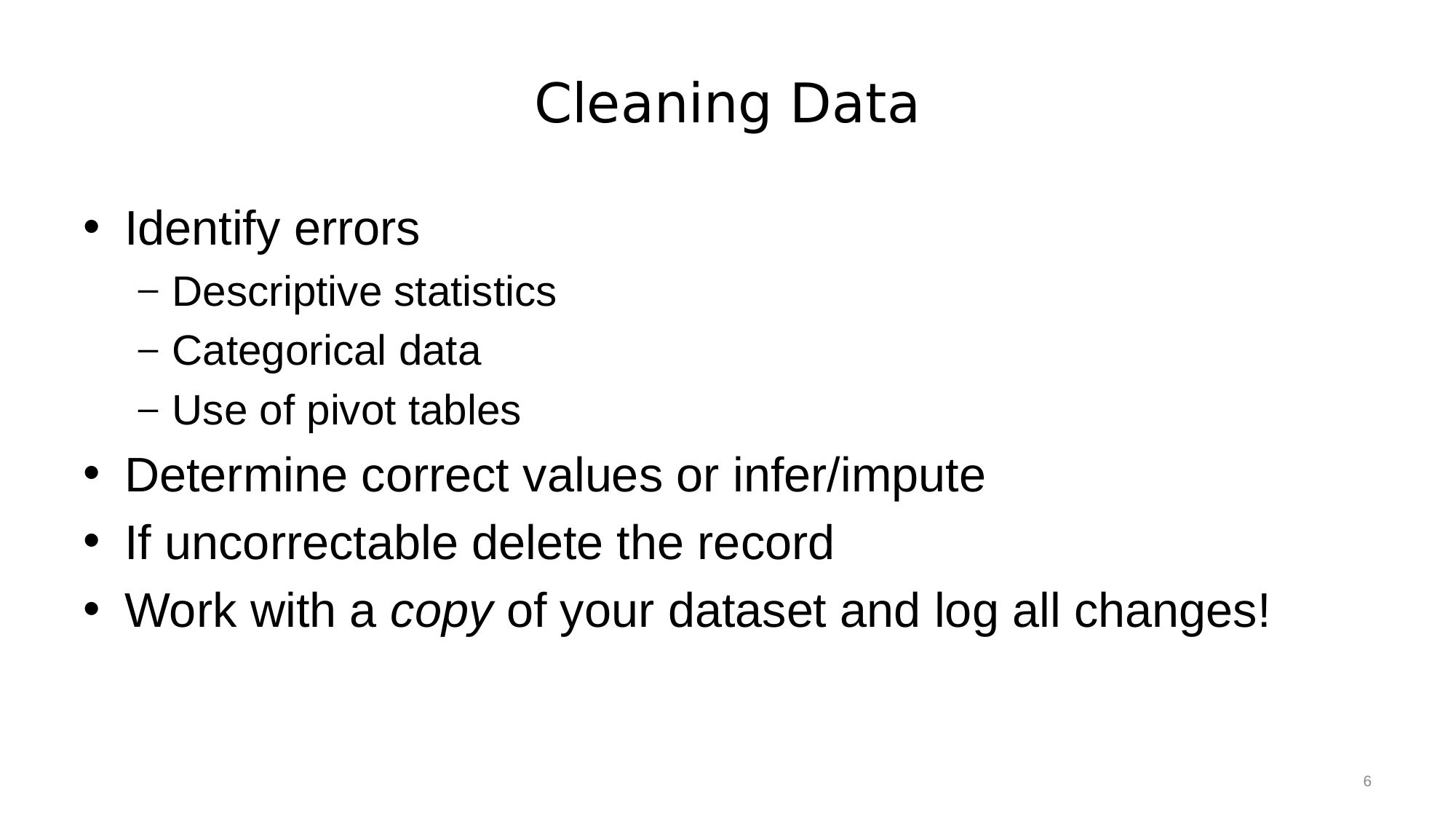

# Cleaning Data
Identify errors
Descriptive statistics
Categorical data
Use of pivot tables
Determine correct values or infer/impute
If uncorrectable delete the record
Work with a copy of your dataset and log all changes!
6